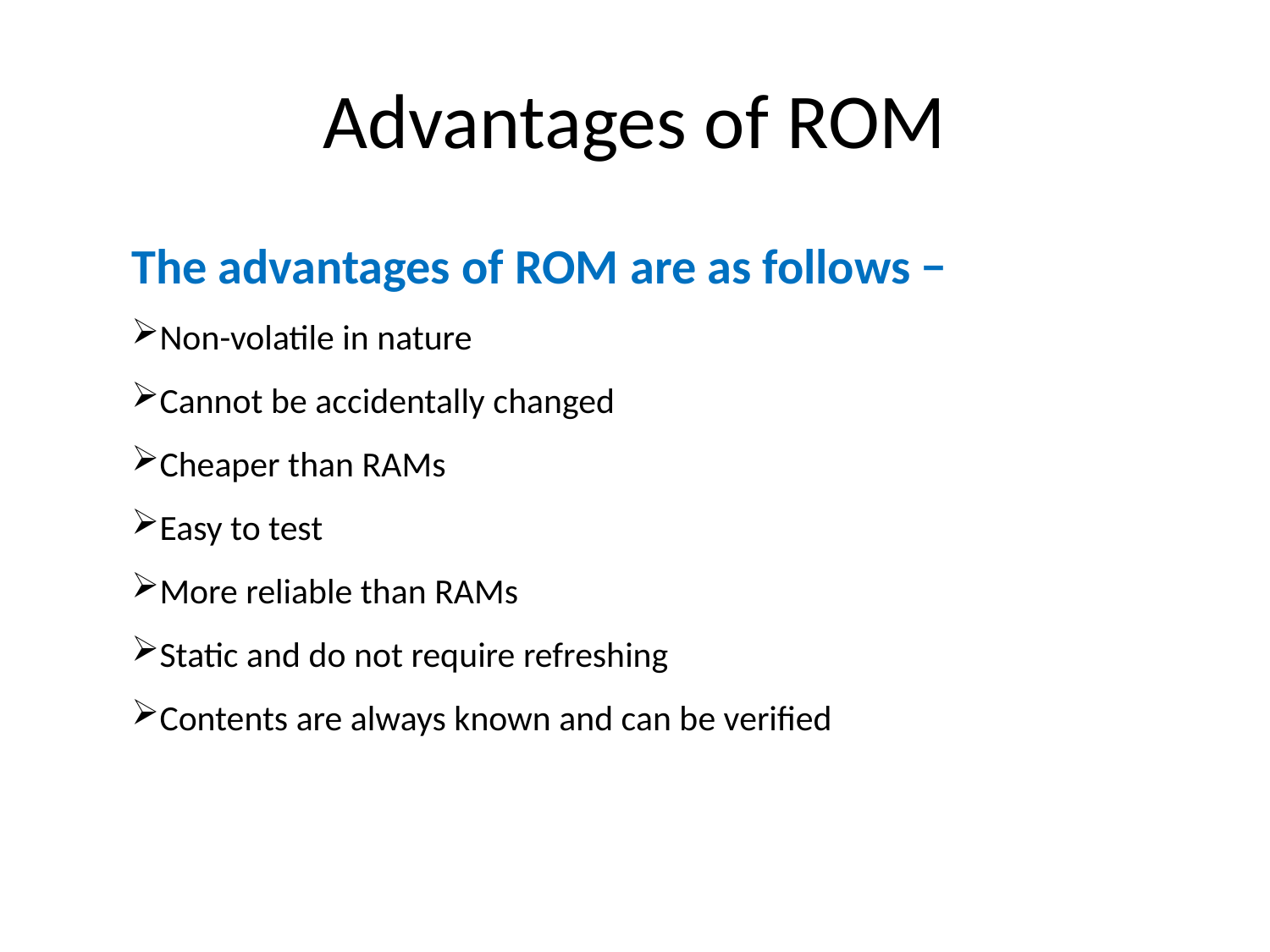

# Advantages of ROM
The advantages of ROM are as follows −
Non-volatile in nature
Cannot be accidentally changed
Cheaper than RAMs
Easy to test
More reliable than RAMs
Static and do not require refreshing
Contents are always known and can be verified